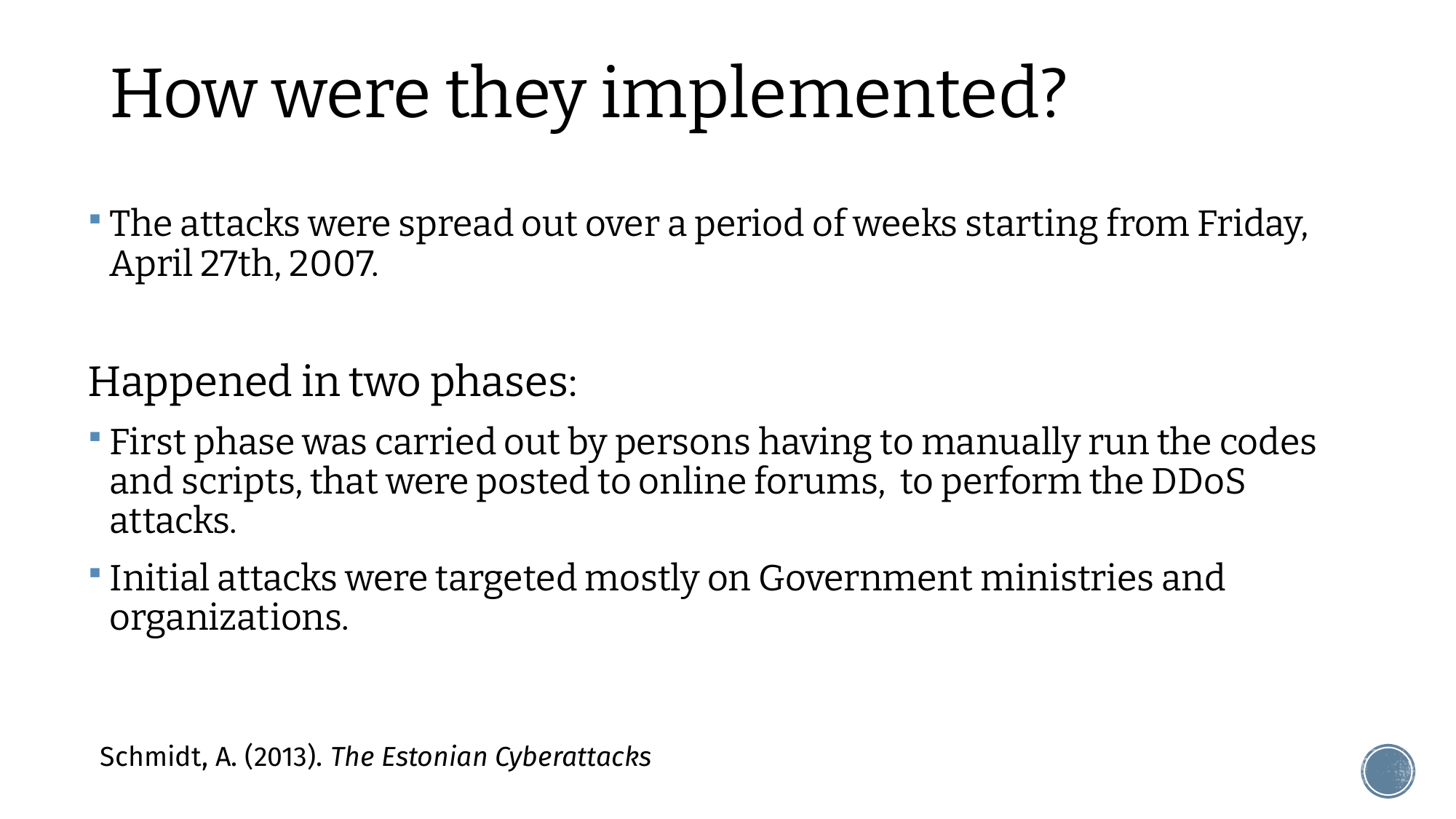

How were they implemented?
The attacks were spread out over a period of weeks starting from Friday, April 27th, 2007.

Happened in two phases:
First phase was carried out by persons having to manually run the codes and scripts, that were posted to online forums,  to perform the DDoS attacks.
Initial attacks were targeted mostly on Government ministries and organizations.
Schmidt, A. (2013). The Estonian Cyberattacks